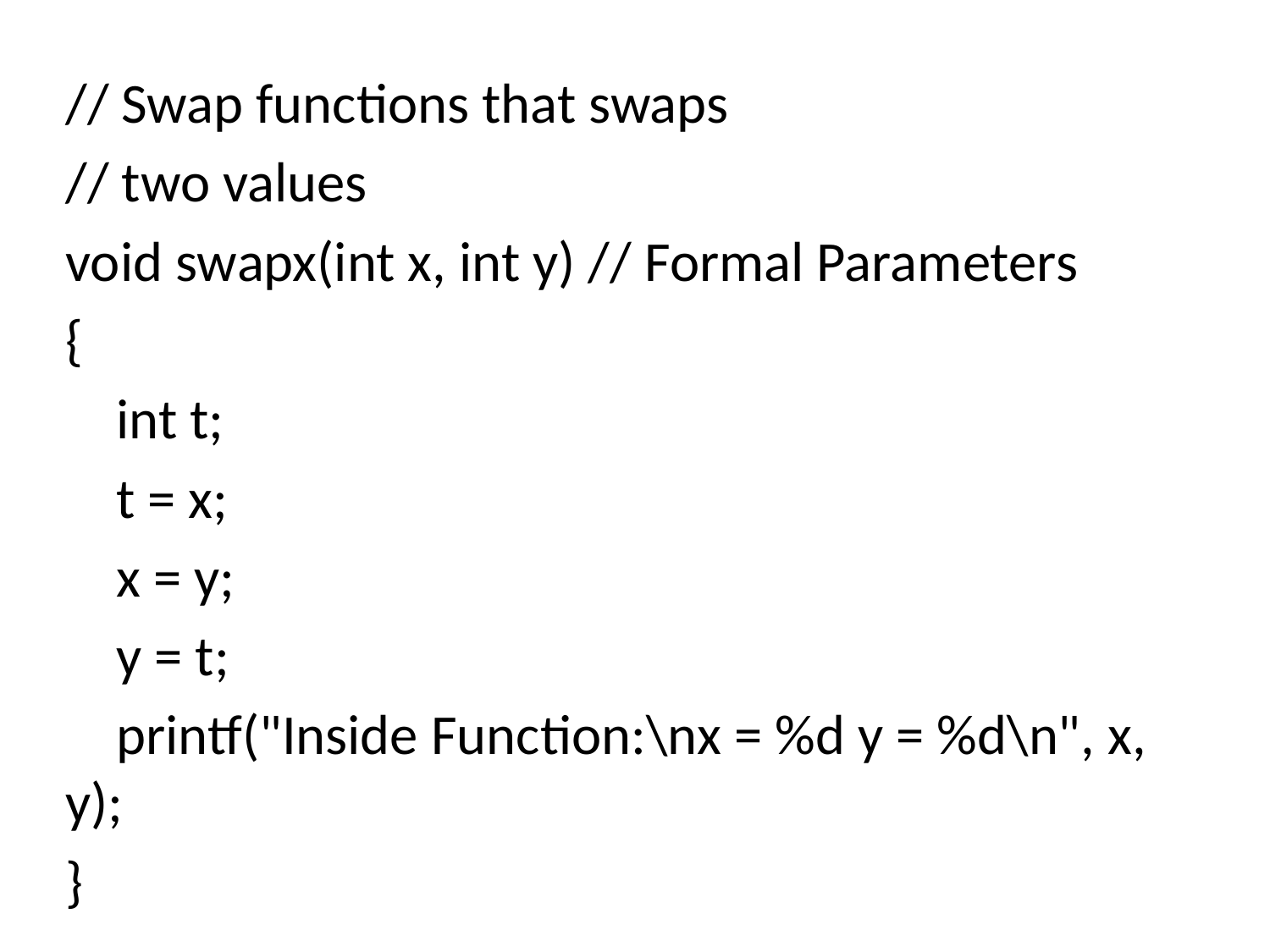

// Swap functions that swaps
// two values
void swapx(int x, int y) // Formal Parameters
{
    int t;
    t = x;
    x = y;
    y = t;
    printf("Inside Function:\nx = %d y = %d\n", x, y);
}